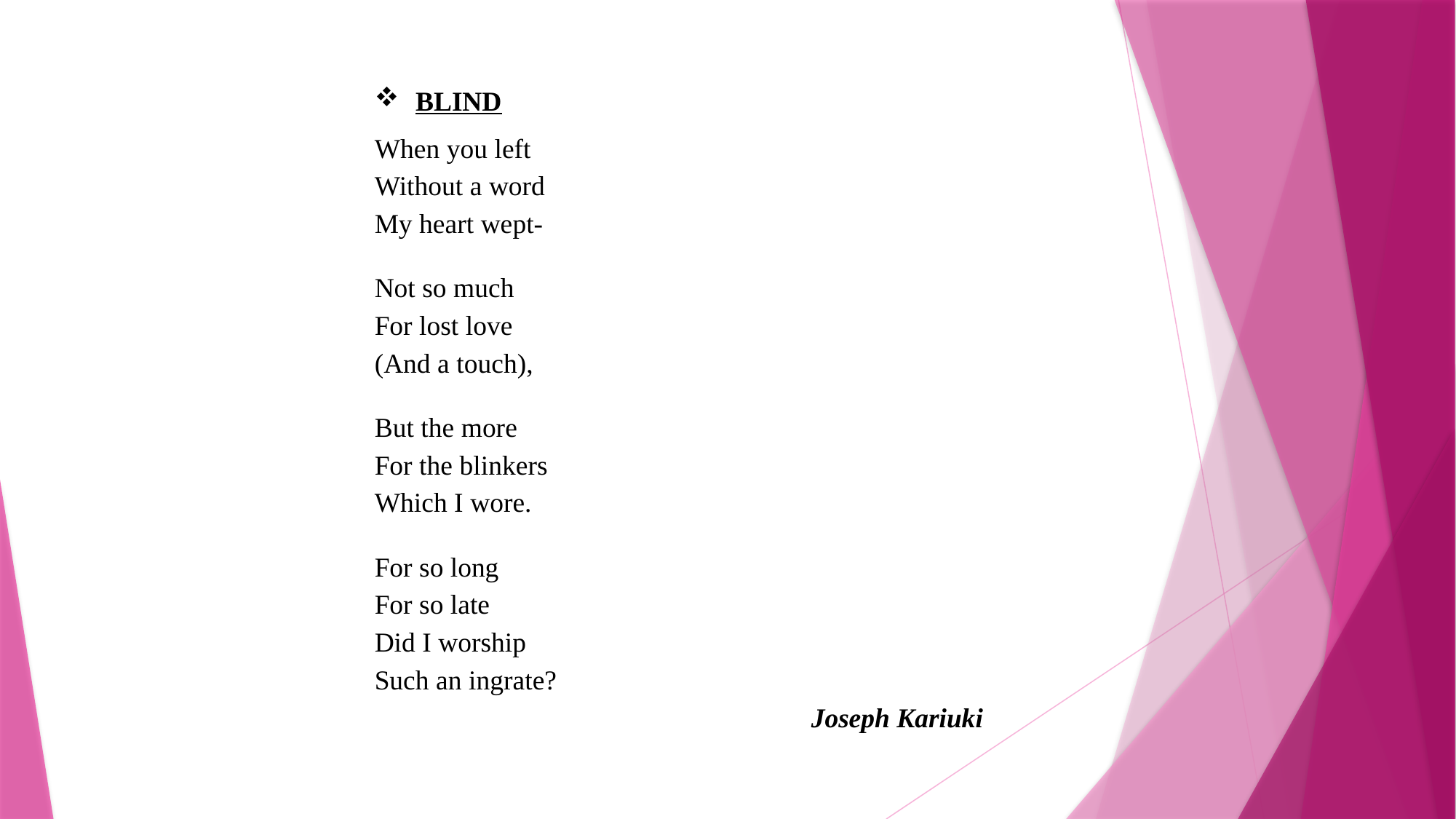

BLIND
When you left
Without a word
My heart wept-

Not so much
For lost love
(And a touch),

But the more
For the blinkers
Which I wore.

For so long
For so late
Did I worship
Such an ingrate?
			Joseph Kariuki